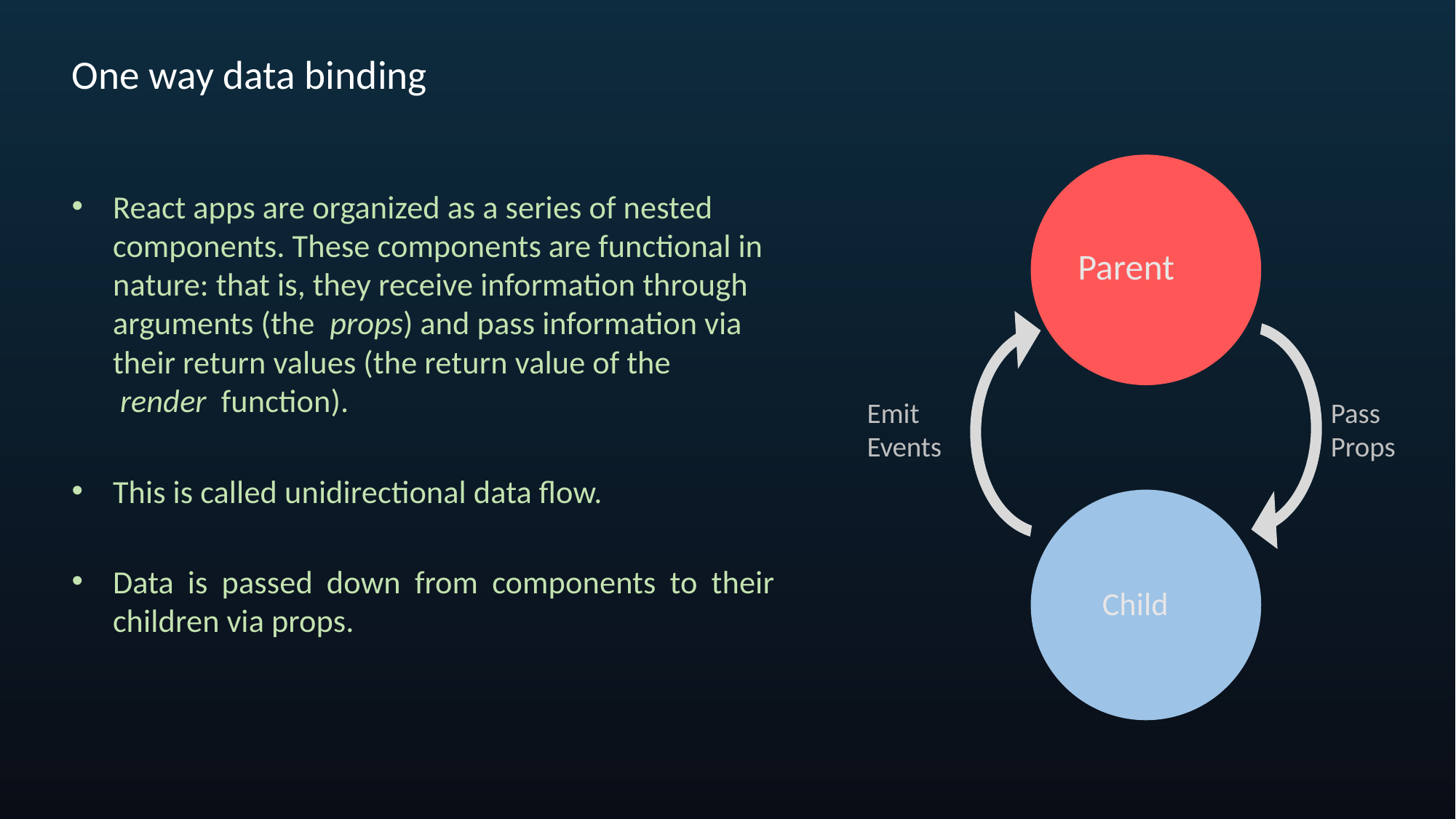

One way data binding

React apps are organized as a series of nested components. These components are functional in nature: that is, they receive information through arguments (the  props) and pass information via their return values (the return value of the  render  function).

This is called unidirectional data flow.

Data is passed down from components to their children via props.

Parent

Emit Events
Pass
Props

Child